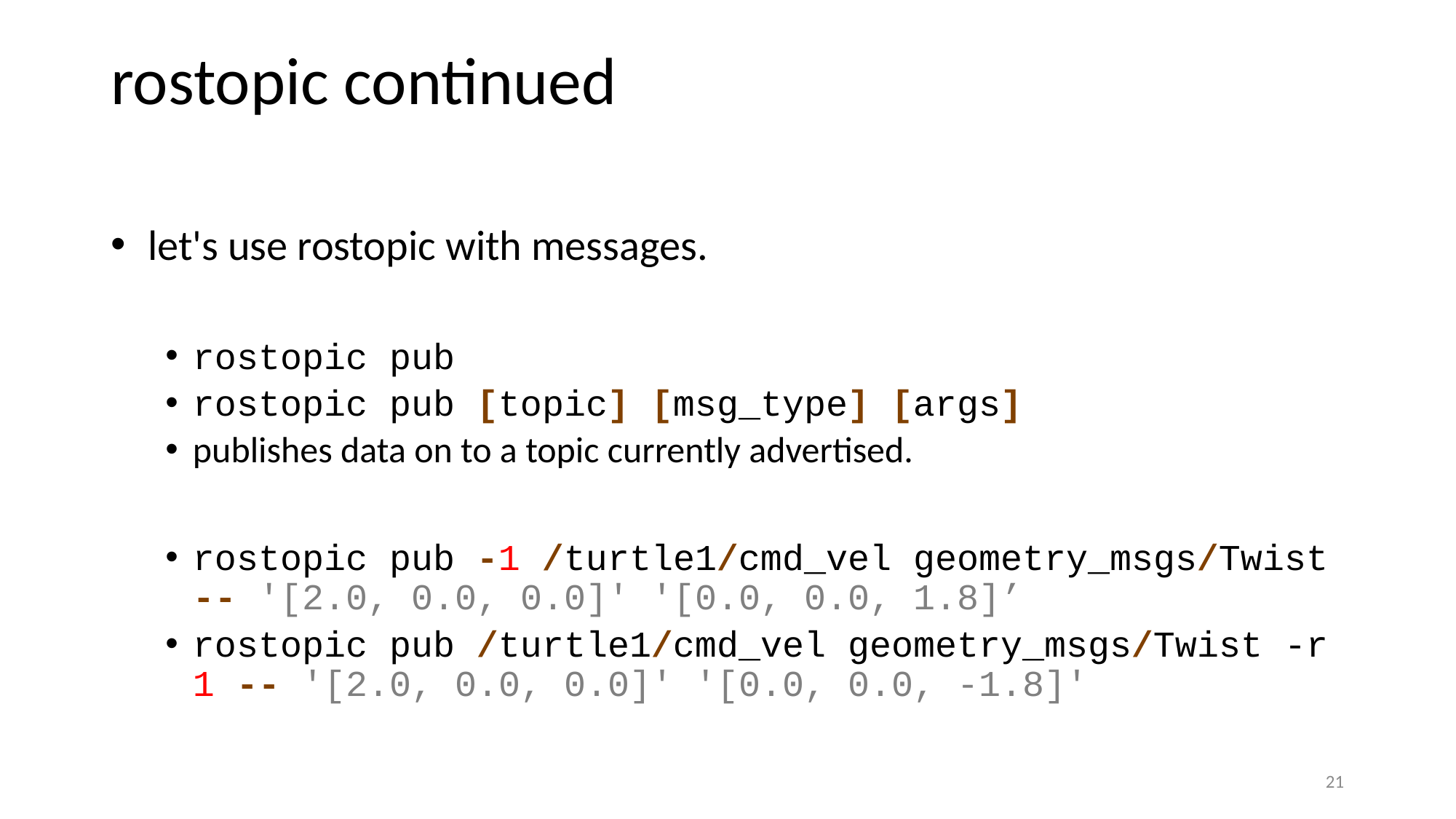

# rostopic continued
 let's use rostopic with messages.

rostopic pub
rostopic pub [topic] [msg_type] [args]
publishes data on to a topic currently advertised.

rostopic pub -1 /turtle1/cmd_vel geometry_msgs/Twist -- '[2.0, 0.0, 0.0]' '[0.0, 0.0, 1.8]’
rostopic pub /turtle1/cmd_vel geometry_msgs/Twist -r 1 -- '[2.0, 0.0, 0.0]' '[0.0, 0.0, -1.8]'

21